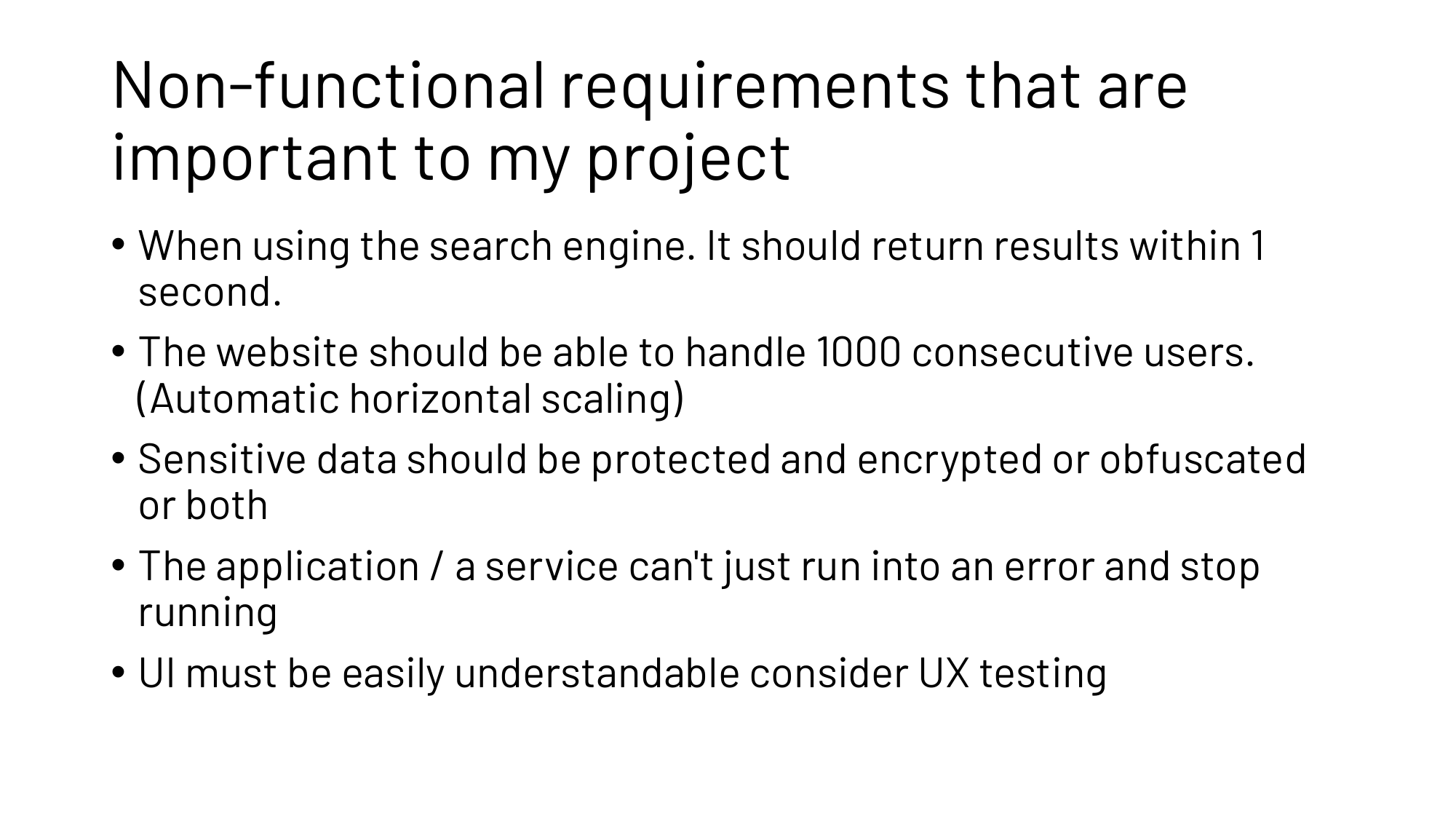

# Non-functional requirements that are important to my project
When using the search engine. It should return results within 1 second.
The website should be able to handle 1000 consecutive users. (Automatic horizontal scaling)
Sensitive data should be protected and encrypted or obfuscated or both
The application / a service can't just run into an error and stop running
UI must be easily understandable consider UX testing